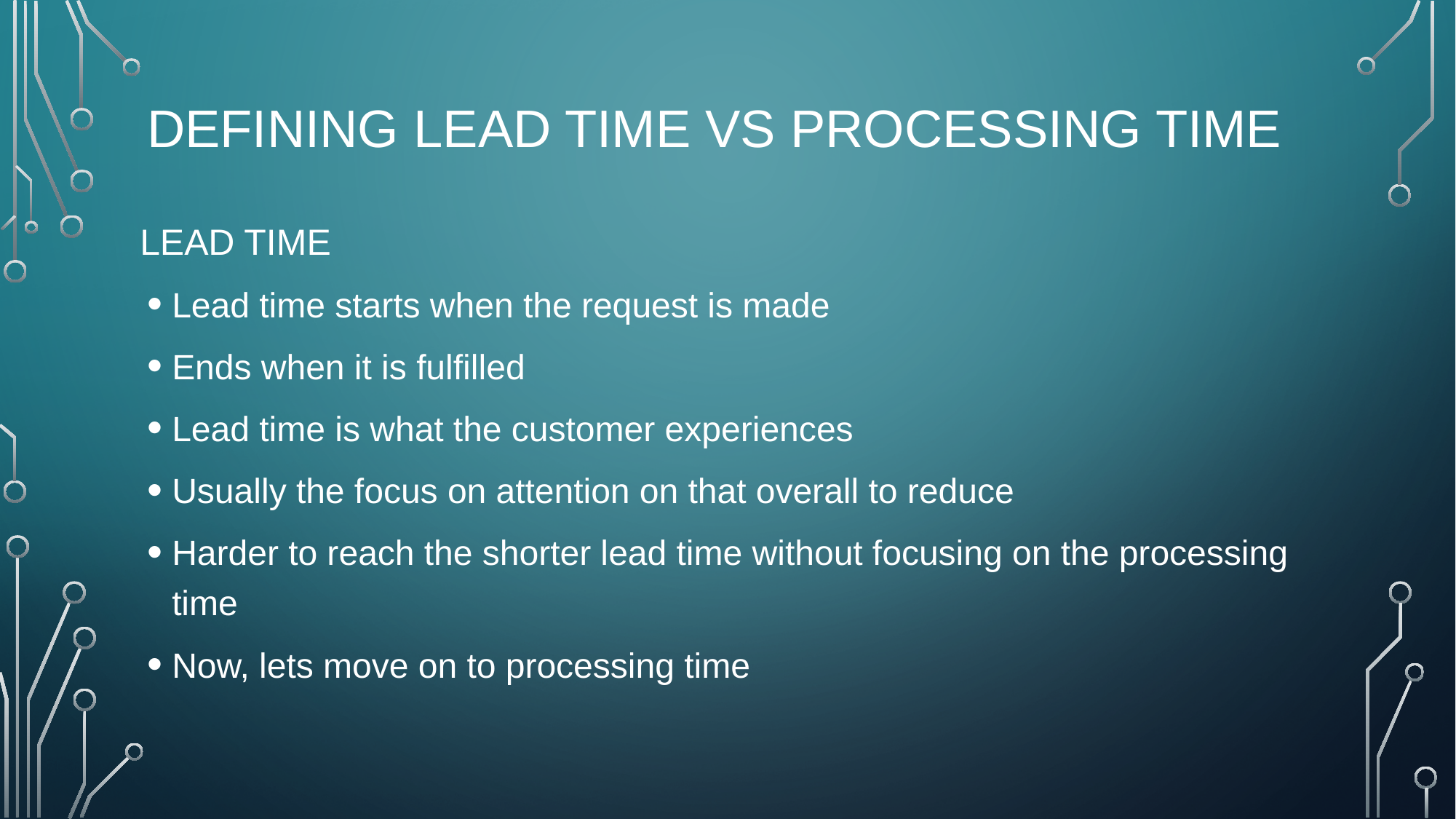

# Defining Lead Time vs Processing Time
LEAD TIME
Lead time starts when the request is made
Ends when it is fulfilled
Lead time is what the customer experiences
Usually the focus on attention on that overall to reduce
Harder to reach the shorter lead time without focusing on the processing time
Now, lets move on to processing time